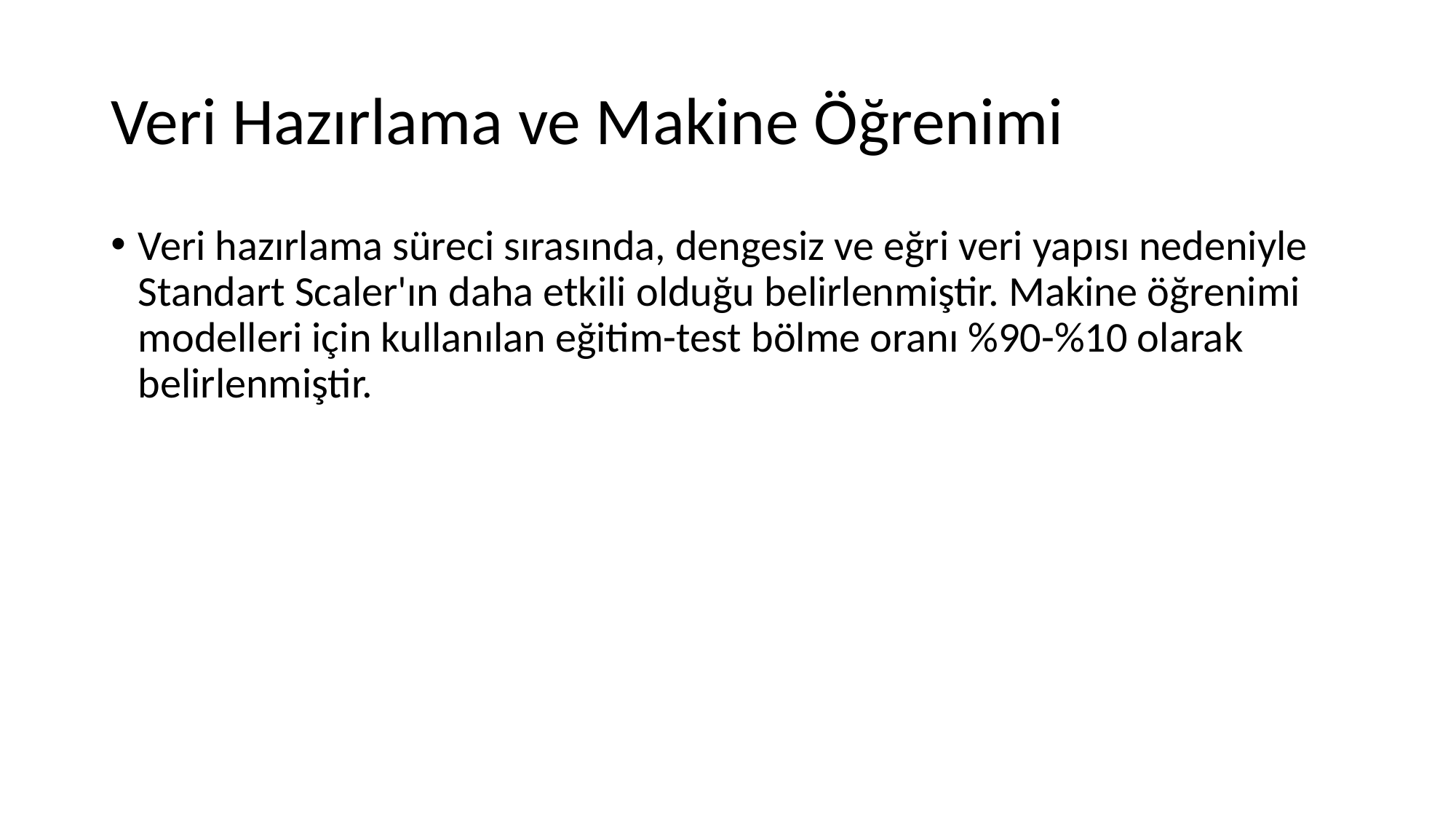

# Veri Hazırlama ve Makine Öğrenimi
Veri hazırlama süreci sırasında, dengesiz ve eğri veri yapısı nedeniyle Standart Scaler'ın daha etkili olduğu belirlenmiştir. Makine öğrenimi modelleri için kullanılan eğitim-test bölme oranı %90-%10 olarak belirlenmiştir.